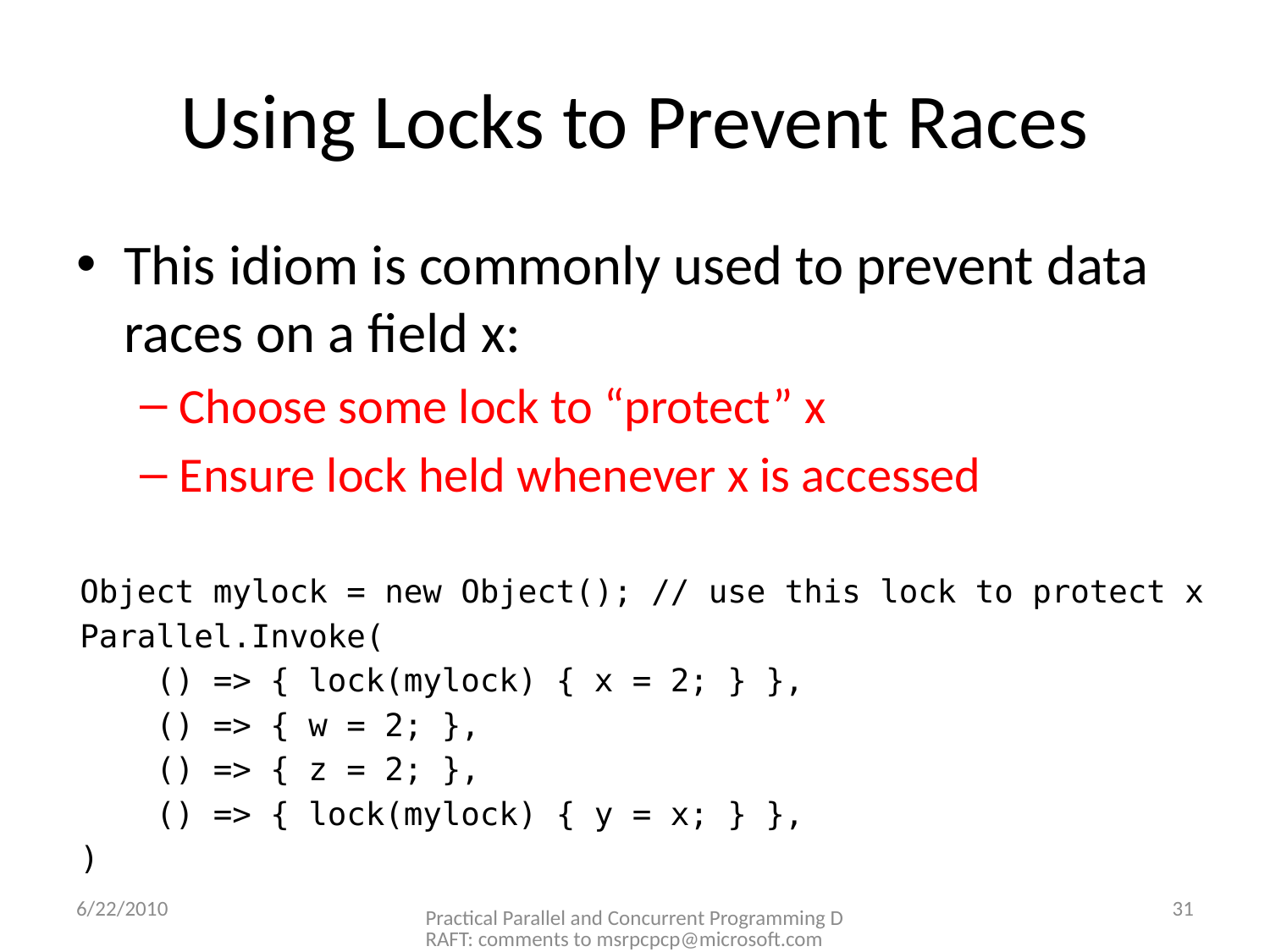

# Using Locks to Prevent Races
This idiom is commonly used to prevent data races on a field x:
Choose some lock to “protect” x
Ensure lock held whenever x is accessed

Object mylock = new Object(); // use this lock to protect x
Parallel.Invoke(
    () => { lock(mylock) { x = 2; } },
    () => { w = 2; },
    () => { z = 2; },
    () => { lock(mylock) { y = x; } },
)
6/22/2010
Practical Parallel and Concurrent Programming DRAFT: comments to msrpcpcp@microsoft.com
31